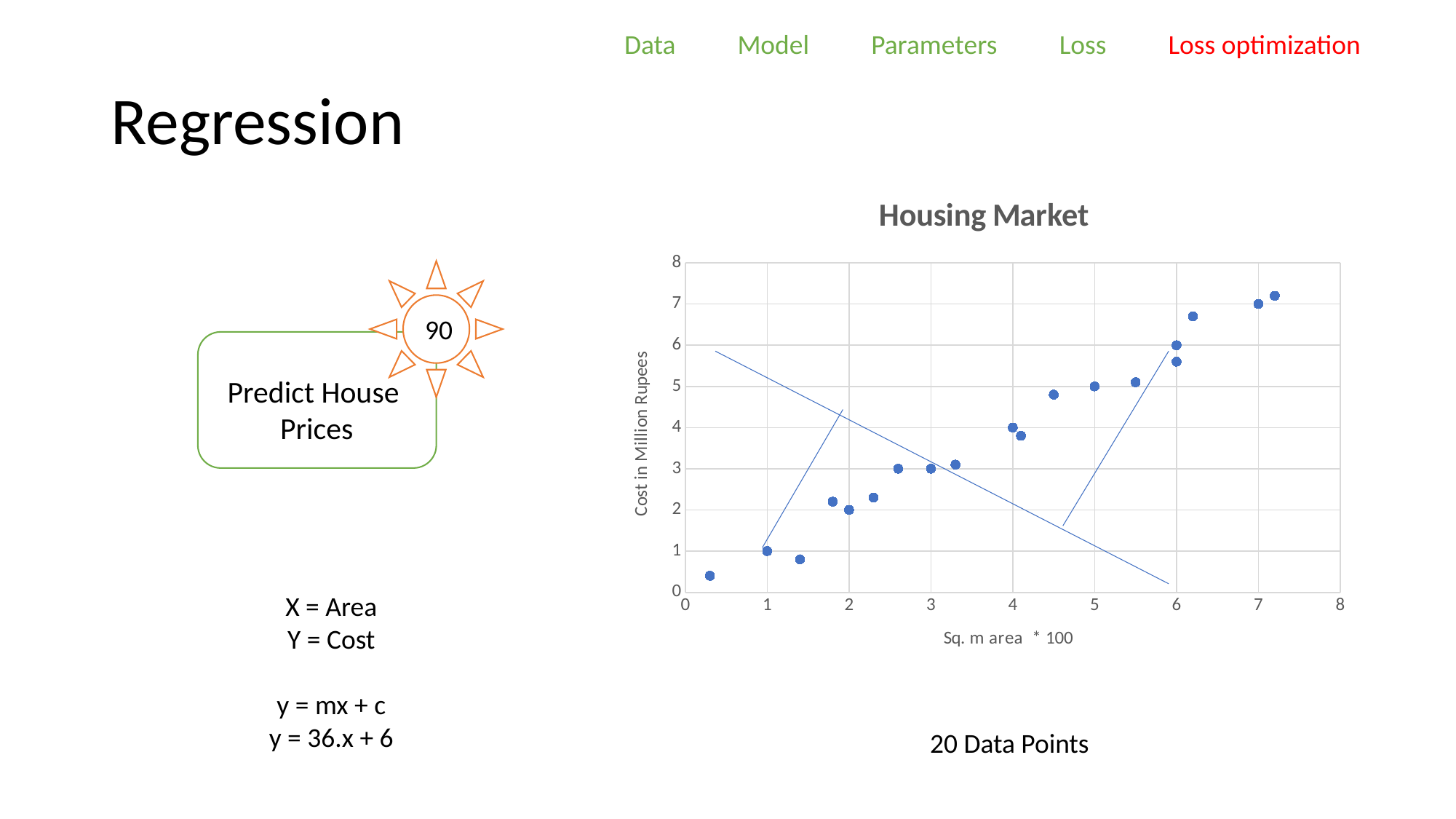

Data          Model          Parameters          Loss          Loss optimization
# Regression

### Chart: Housing Market

| Category | Y-Values |
|---|---|
  90

Predict House
Prices
X = Area
Y = Cost

y = mx + c
y = 36.x + 6

 20 Data Points